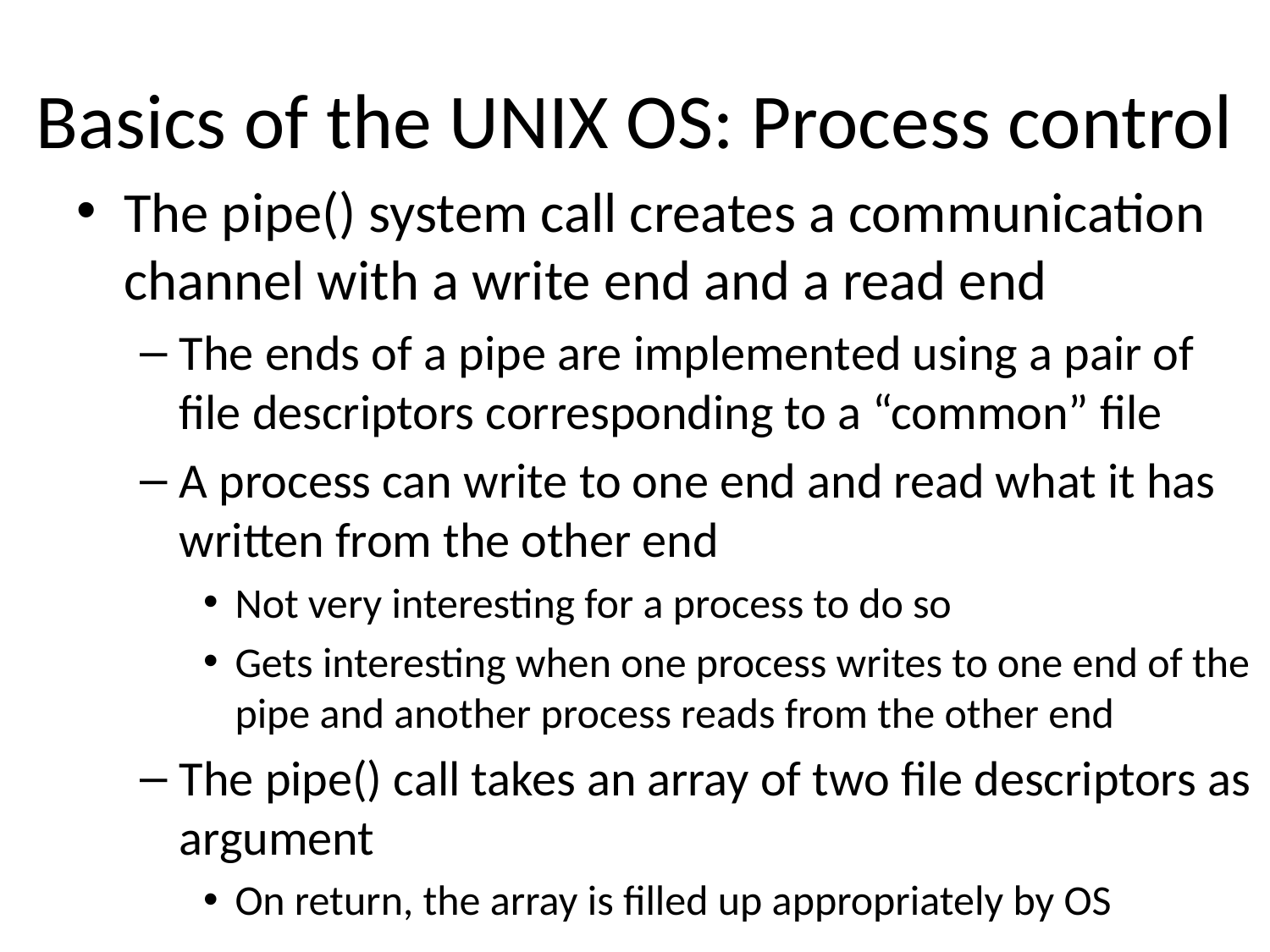

# Basics of the UNIX OS: Process control
The pipe() system call creates a communication channel with a write end and a read end
The ends of a pipe are implemented using a pair of file descriptors corresponding to a “common” file
A process can write to one end and read what it has written from the other end
Not very interesting for a process to do so
Gets interesting when one process writes to one end of the pipe and another process reads from the other end
The pipe() call takes an array of two file descriptors as argument
On return, the array is filled up appropriately by OS